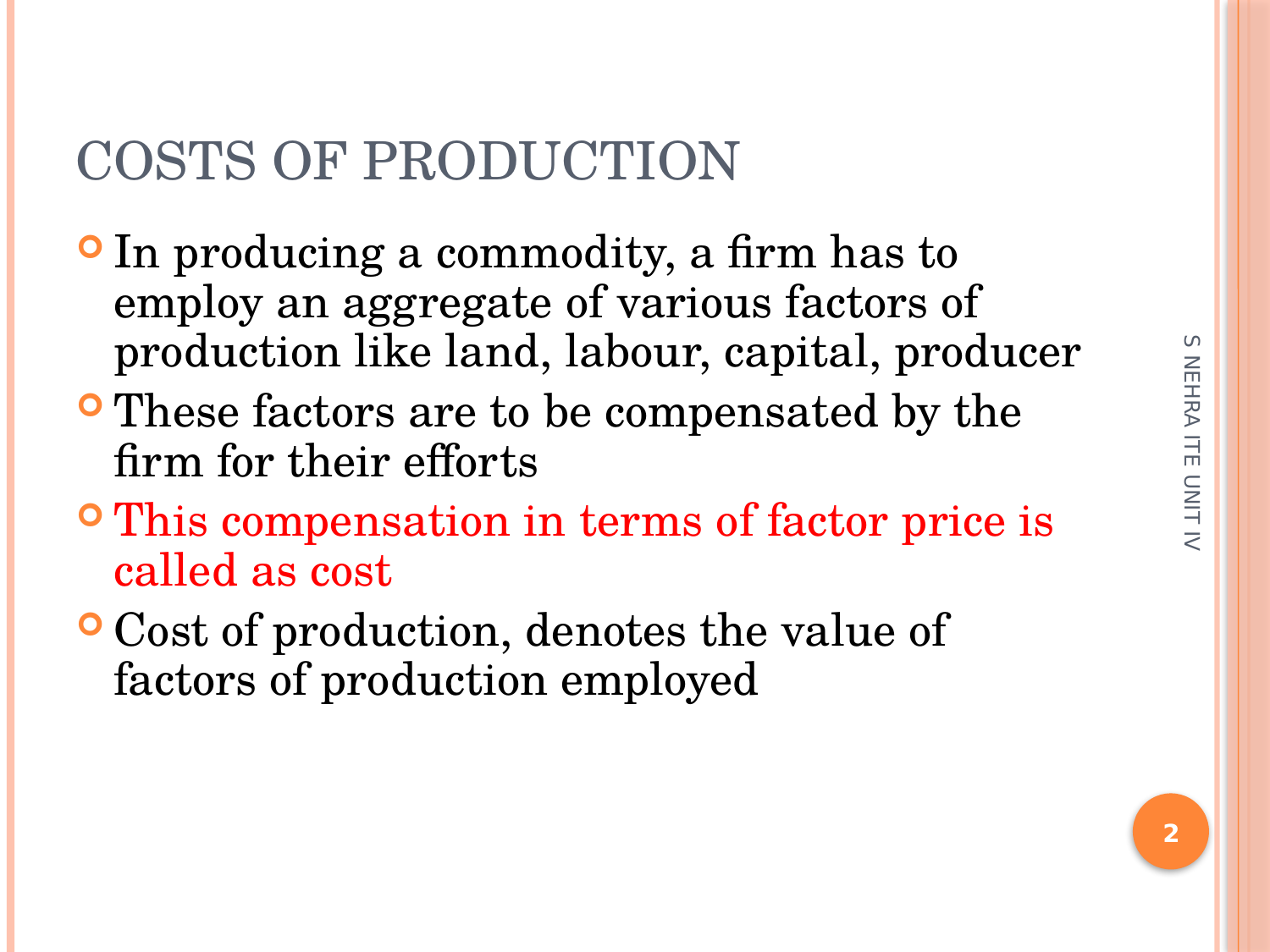

# Costs of Production
In producing a commodity, a firm has to employ an aggregate of various factors of production like land, labour, capital, producer
These factors are to be compensated by the firm for their efforts
This compensation in terms of factor price is called as cost
Cost of production, denotes the value of factors of production employed
S NEHRA ITE UNIT IV
2